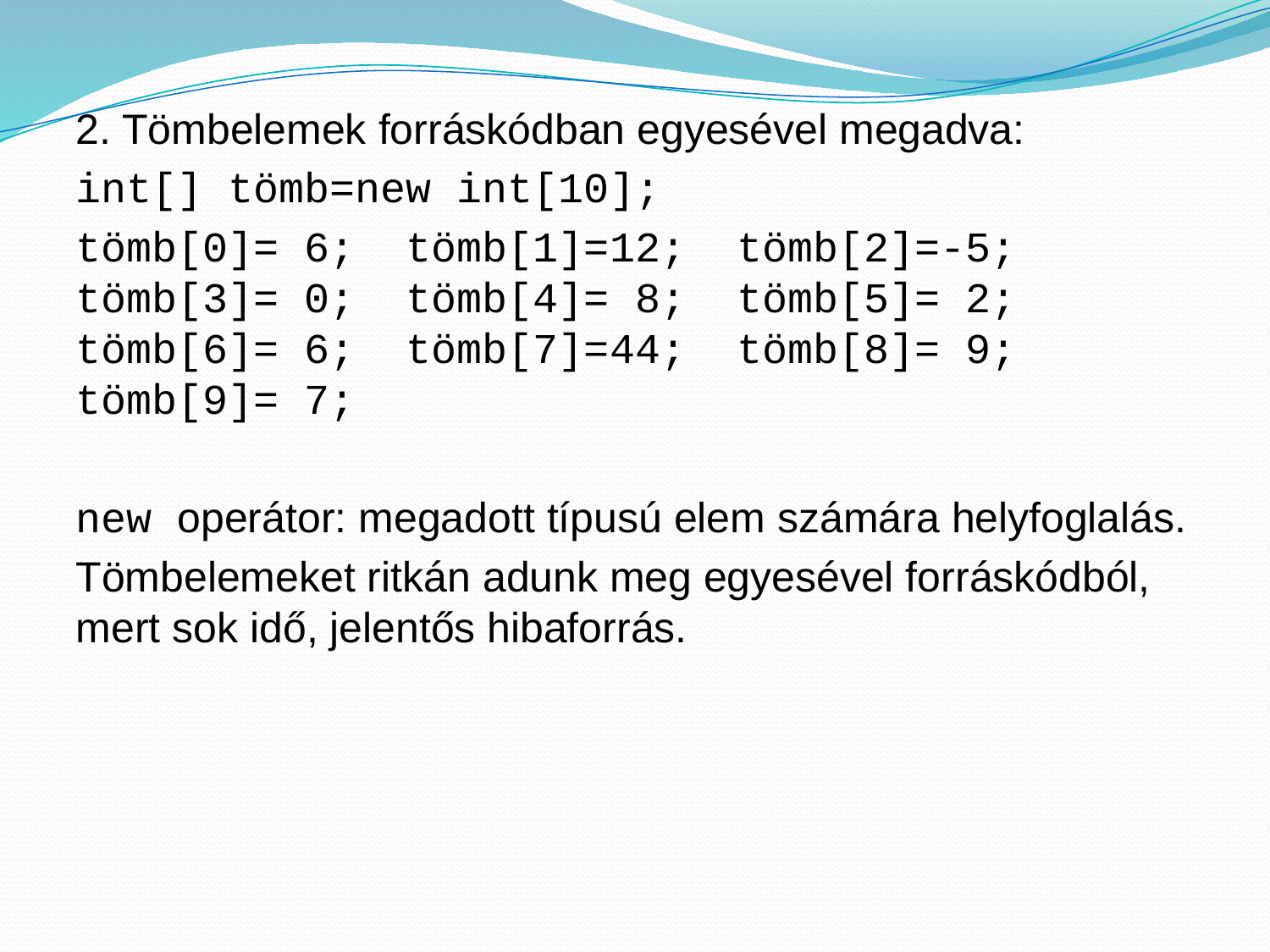

2. Tömbelemek forráskódban egyesével megadva:
int[] tömb=new int[10];
tömb[0]= 6;  tömb[1]=12;  tömb[2]=-5;  tömb[3]= 0;  tömb[4]= 8;  tömb[5]= 2;  tömb[6]= 6;  tömb[7]=44;  tömb[8]= 9;  tömb[9]= 7;

new operátor: megadott típusú elem számára helyfoglalás.
Tömbelemeket ritkán adunk meg egyesével forráskódból, mert sok idő, jelentős hibaforrás.